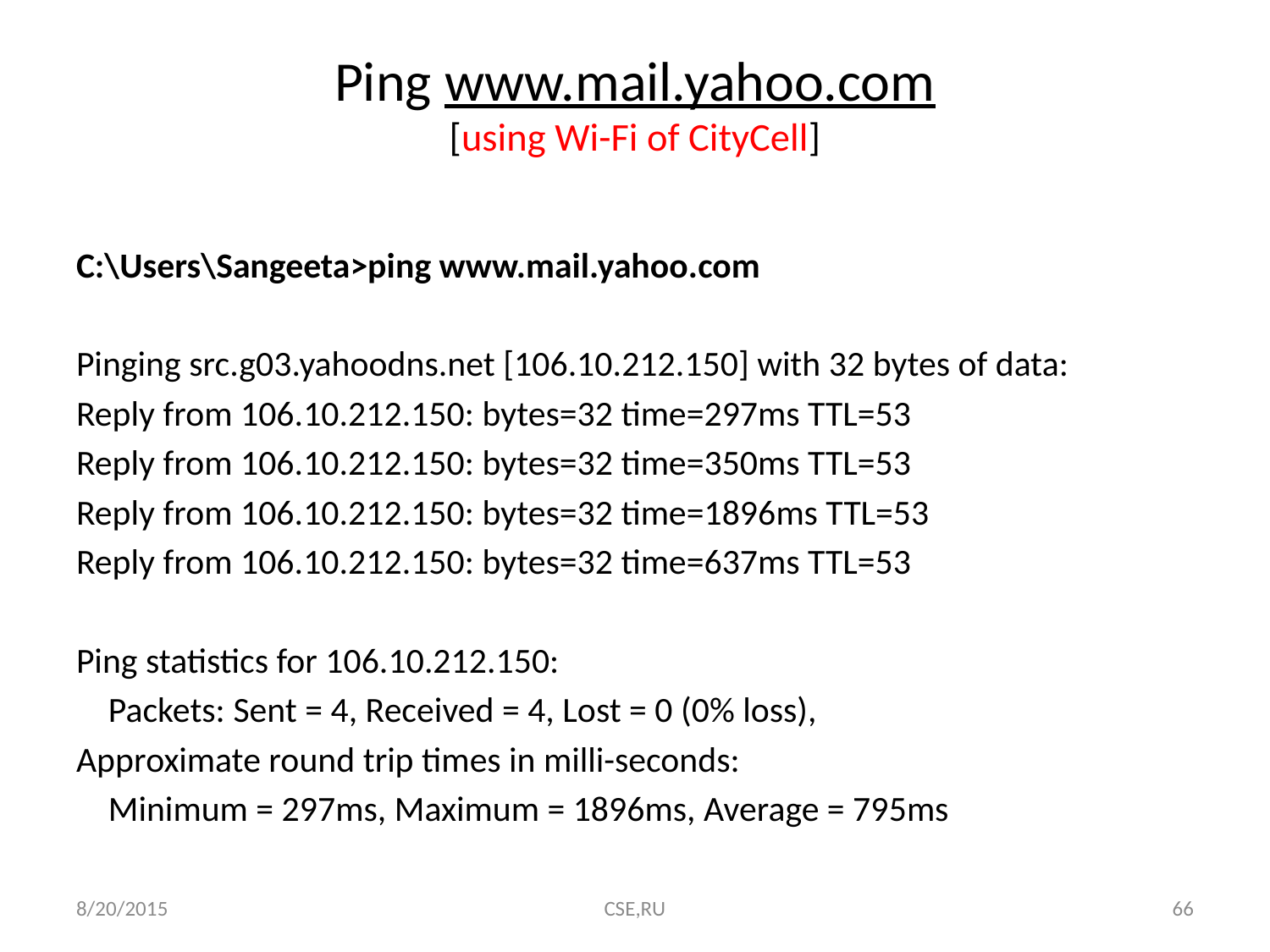

# Ping www.mail.yahoo.com [using Wi-Fi of CityCell]
C:\Users\Sangeeta>ping www.mail.yahoo.com

Pinging src.g03.yahoodns.net [106.10.212.150] with 32 bytes of data:
Reply from 106.10.212.150: bytes=32 time=297ms TTL=53
Reply from 106.10.212.150: bytes=32 time=350ms TTL=53
Reply from 106.10.212.150: bytes=32 time=1896ms TTL=53
Reply from 106.10.212.150: bytes=32 time=637ms TTL=53

Ping statistics for 106.10.212.150:
    Packets: Sent = 4, Received = 4, Lost = 0 (0% loss),
Approximate round trip times in milli-seconds:
    Minimum = 297ms, Maximum = 1896ms, Average = 795ms
8/20/2015
CSE,RU
66